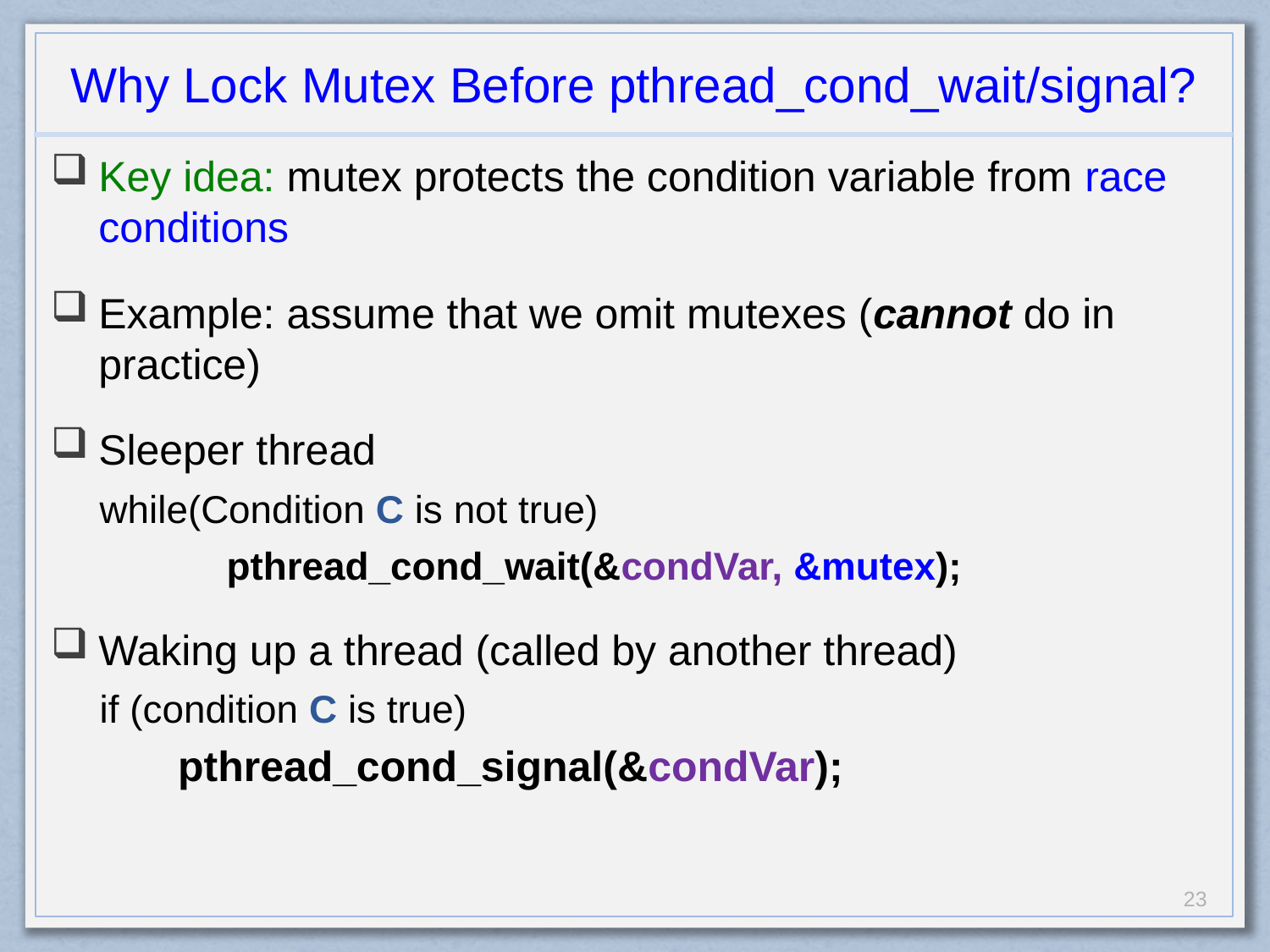

# Why Lock Mutex Before pthread_cond_wait/signal?
Key idea: mutex protects the condition variable from race conditions
Example: assume that we omit mutexes (cannot do in practice)
Sleeper thread
while(Condition C is not true)
	pthread_cond_wait(&condVar, &mutex);
Waking up a thread (called by another thread)
if (condition C is true)
   	pthread_cond_signal(&condVar);
23